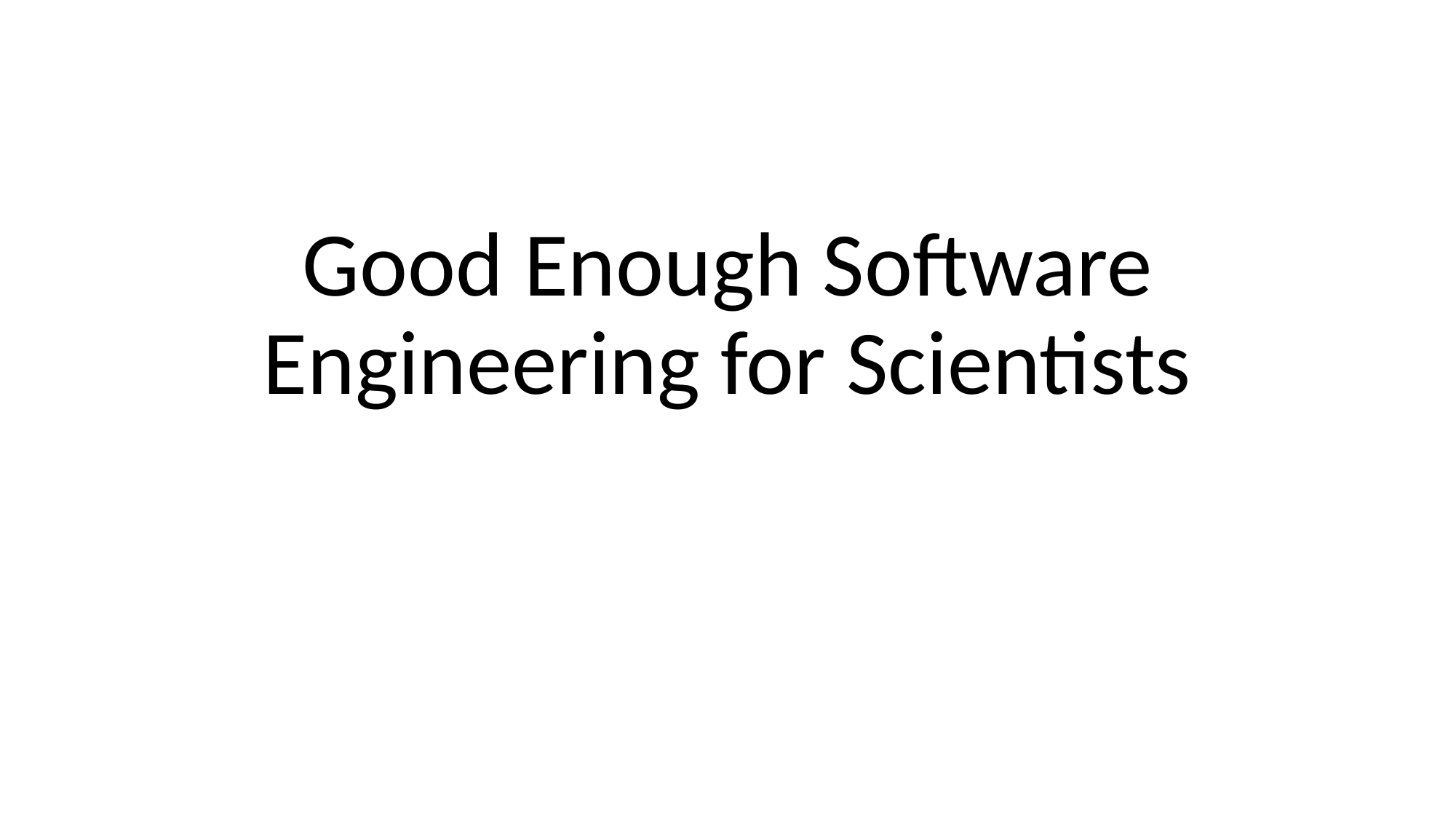

# Good Enough Software Engineering for Scientists